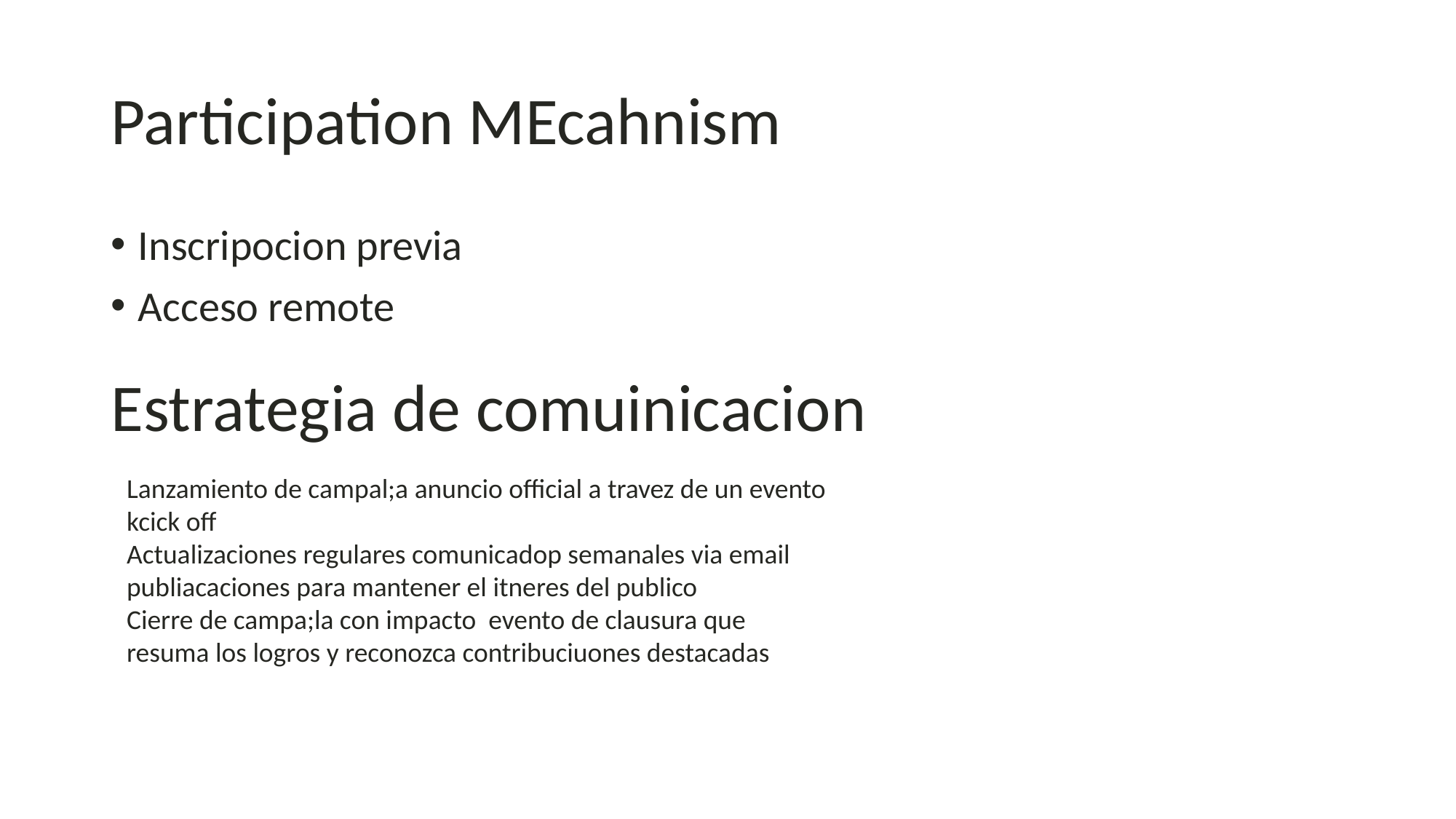

# Participation MEcahnism
Inscripocion previa
Acceso remote

Estrategia de comuinicacion
Lanzamiento de campal;a anuncio official a travez de un evento kcick off
Actualizaciones regulares comunicadop semanales via email publiacaciones para mantener el itneres del publico
Cierre de campa;la con impacto  evento de clausura que resuma los logros y reconozca contribuciuones destacadas